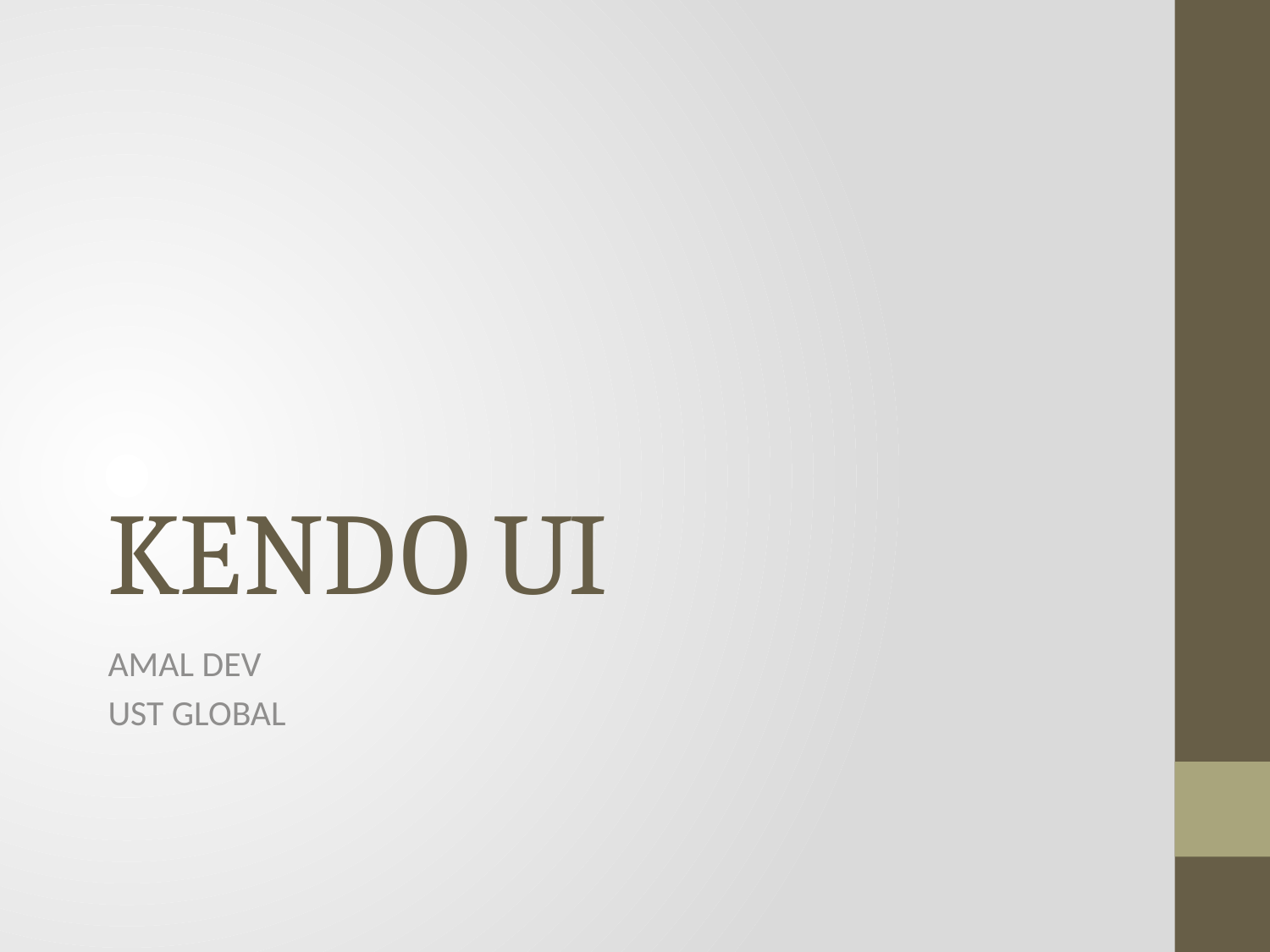

# KENDO UI
AMAL DEV
UST GLOBAL